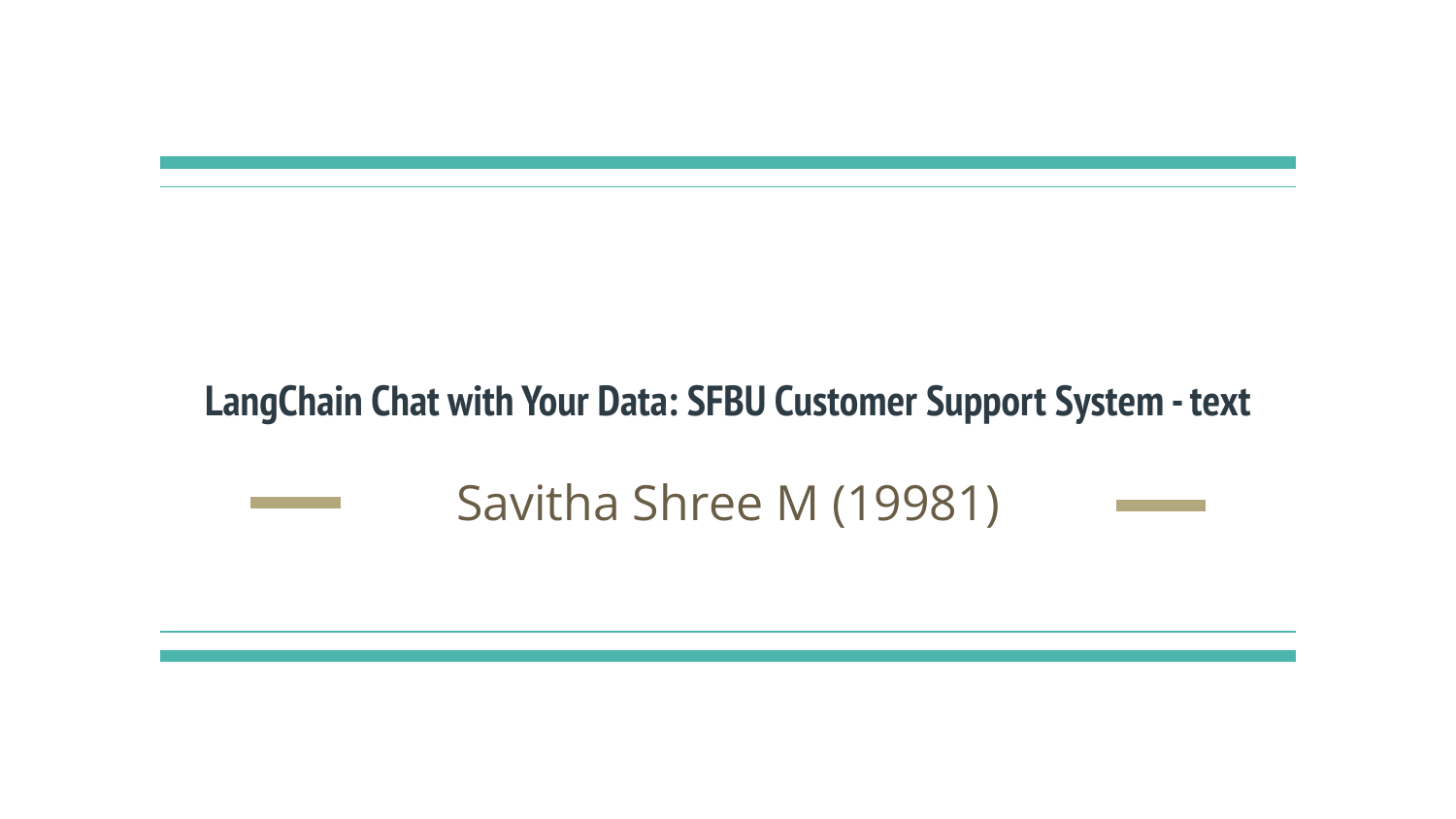

# LangChain Chat with Your Data: SFBU Customer Support System - text
Savitha Shree M (19981)